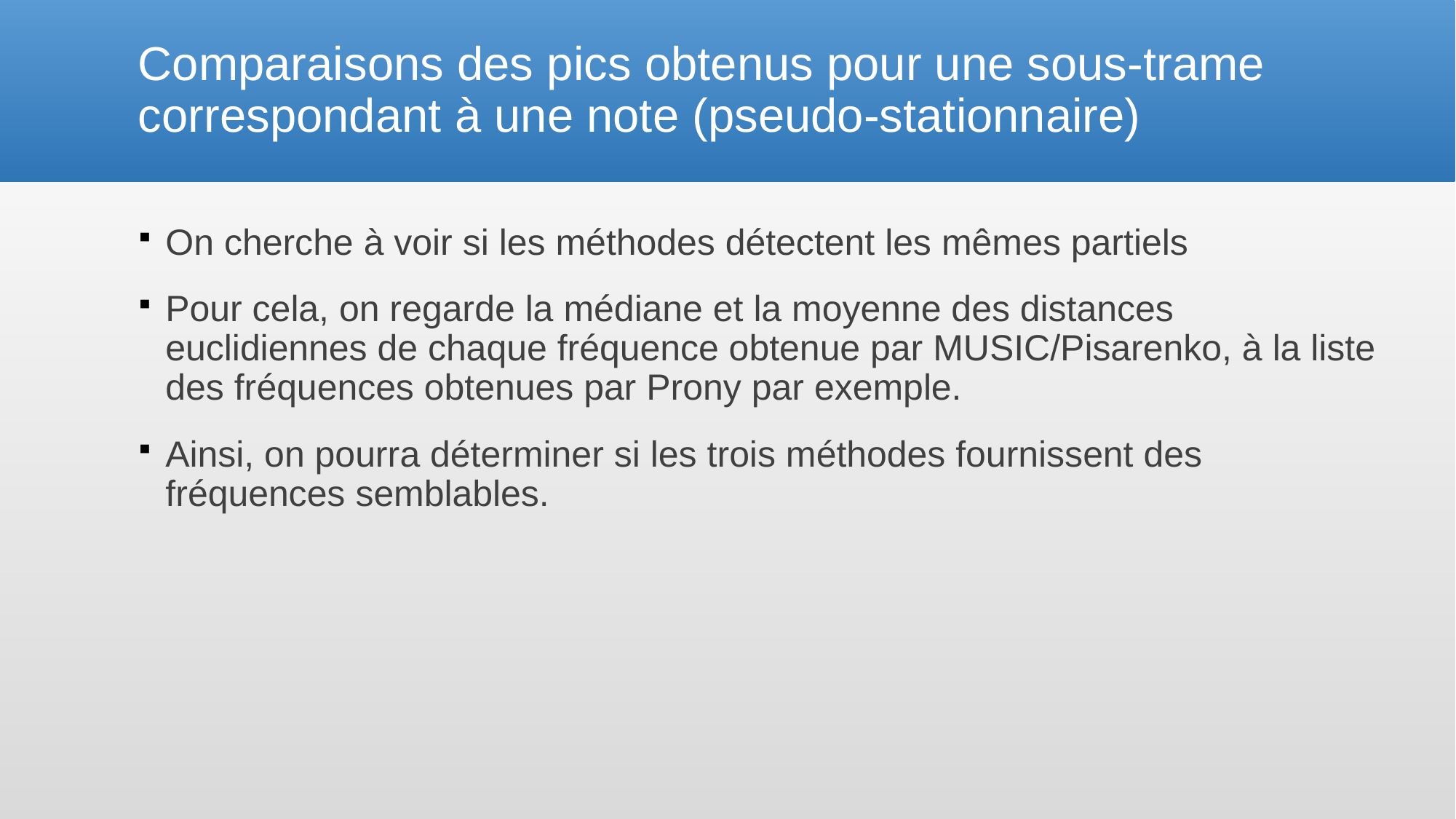

# Comparaisons des pics obtenus pour une sous-trame correspondant à une note (pseudo-stationnaire)
On cherche à voir si les méthodes détectent les mêmes partiels
Pour cela, on regarde la médiane et la moyenne des distances euclidiennes de chaque fréquence obtenue par MUSIC/Pisarenko, à la liste des fréquences obtenues par Prony par exemple.
Ainsi, on pourra déterminer si les trois méthodes fournissent des fréquences semblables.